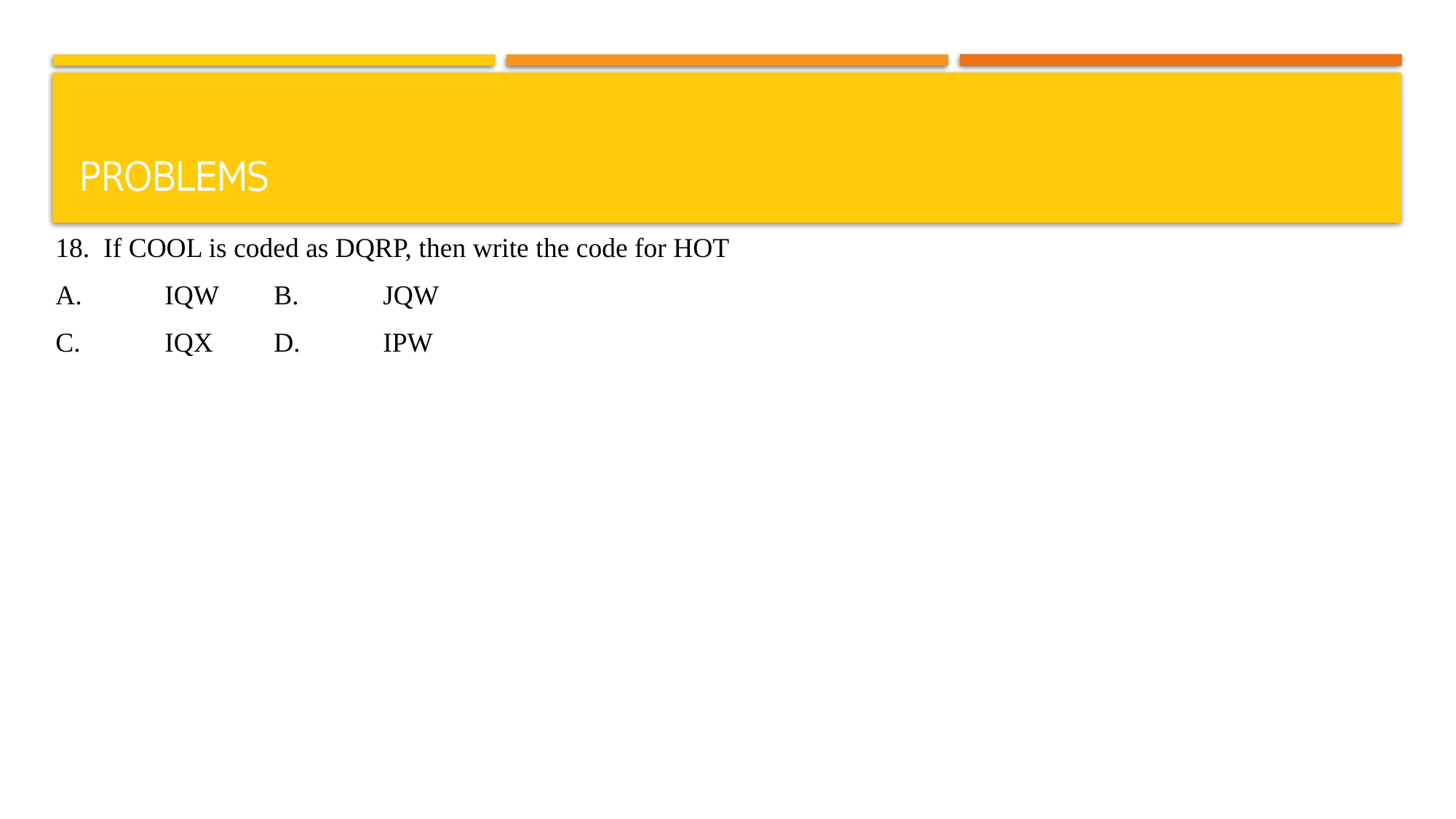

# problems
18.  If COOL is coded as DQRP, then write the code for HOT
A.	IQW	B.	JQW
C.	IQX	D.	IPW